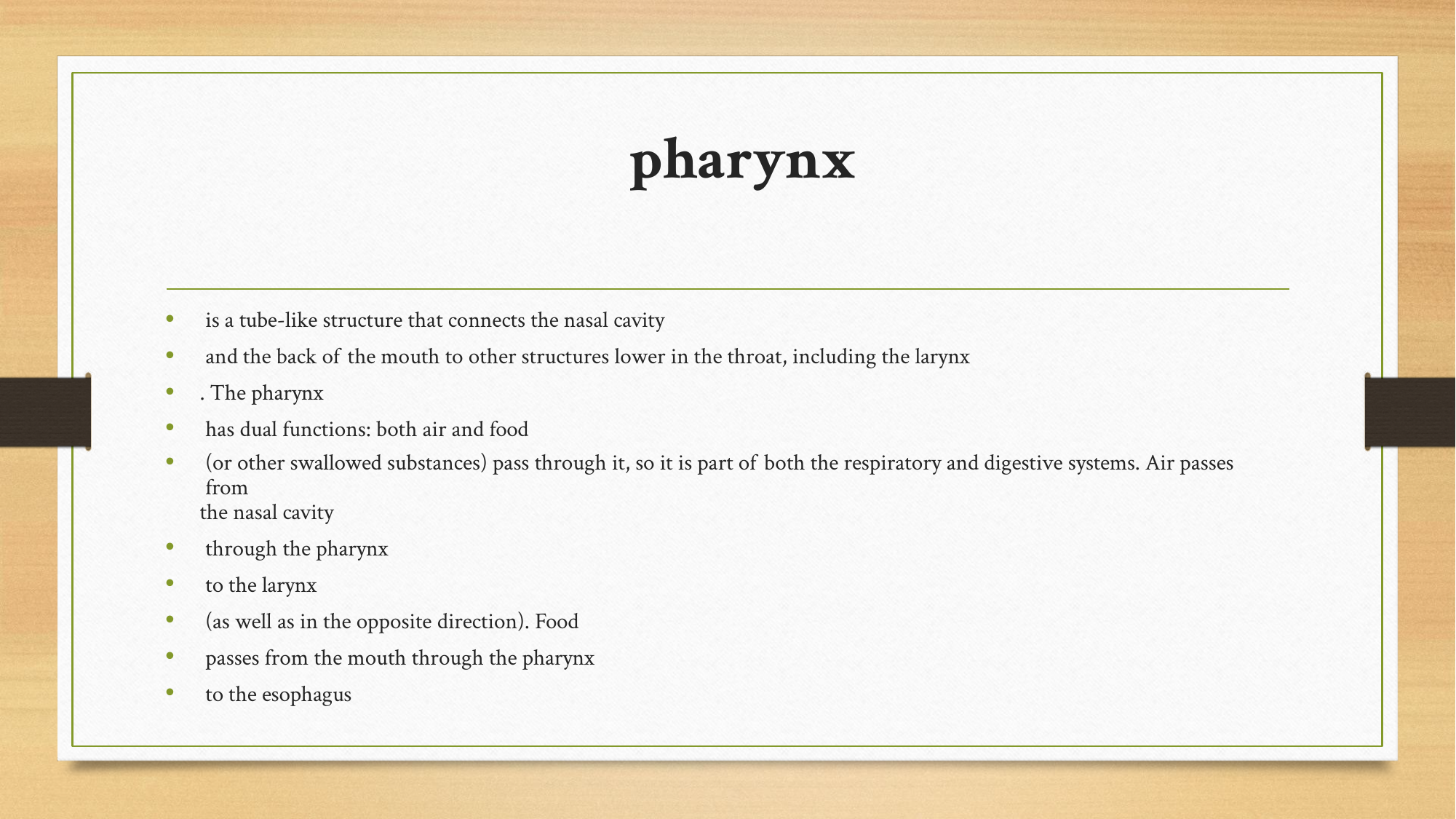

# pharynx
is a tube-like structure that connects the nasal cavity
and the back of the mouth to other structures lower in the throat, including the larynx
. The pharynx
has dual functions: both air and food
(or other swallowed substances) pass through it, so it is part of both the respiratory and digestive systems. Air passes from
the nasal cavity
through the pharynx
to the larynx
(as well as in the opposite direction). Food
passes from the mouth through the pharynx
to the esophagus